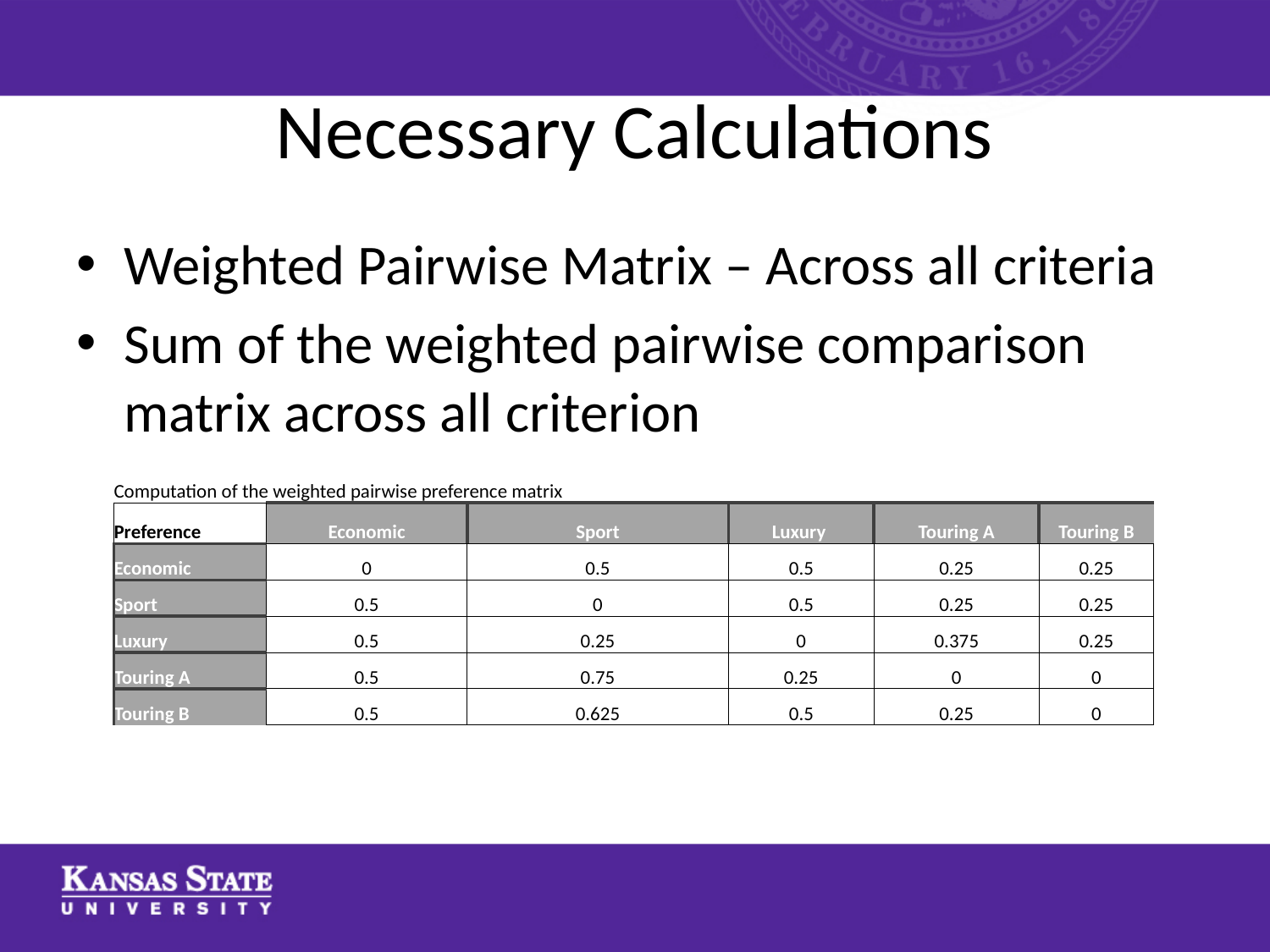

# Necessary Calculations
Weighted Pairwise Matrix – Across all criteria
Sum of the weighted pairwise comparison matrix across all criterion

| Computation of the weighted pairwise preference matrix |  |  |  |  |  |
| --- | --- | --- | --- | --- | --- |
| Preference | Economic | Sport | Luxury | Touring A | Touring B |
| Economic | 0 | 0.5 | 0.5 | 0.25 | 0.25 |
| Sport | 0.5 | 0 | 0.5 | 0.25 | 0.25 |
| Luxury | 0.5 | 0.25 | 0 | 0.375 | 0.25 |
| Touring A | 0.5 | 0.75 | 0.25 | 0 | 0 |
| Touring B | 0.5 | 0.625 | 0.5 | 0.25 | 0 |